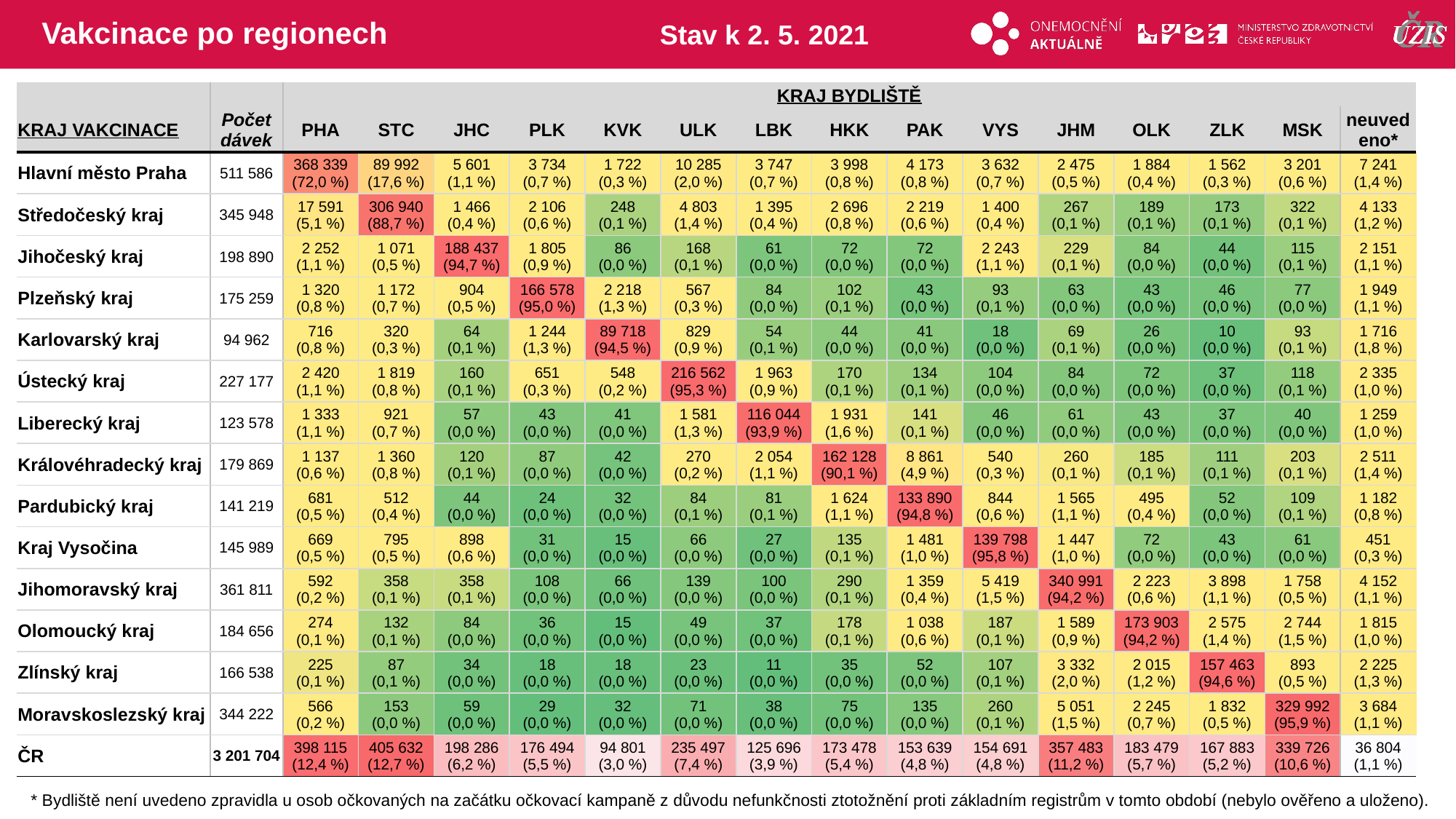

# Vakcinace po regionech
Stav k 2. 5. 2021
|  |  | KRAJ BYDLIŠTĚ |  |  |  |  |  |  |  |  |  |  |  |  |  |  |
| --- | --- | --- | --- | --- | --- | --- | --- | --- | --- | --- | --- | --- | --- | --- | --- | --- |
| KRAJ VAKCINACE | Počet dávek | PHA | STC | JHC | PLK | KVK | ULK | LBK | HKK | PAK | VYS | JHM | OLK | ZLK | MSK | neuvedeno\* |
| Hlavní město Praha | 511 586 | 368 339 (72,0 %) | 89 992 (17,6 %) | 5 601 (1,1 %) | 3 734 (0,7 %) | 1 722 (0,3 %) | 10 285 (2,0 %) | 3 747 (0,7 %) | 3 998 (0,8 %) | 4 173 (0,8 %) | 3 632 (0,7 %) | 2 475 (0,5 %) | 1 884 (0,4 %) | 1 562 (0,3 %) | 3 201 (0,6 %) | 7 241 (1,4 %) |
| Středočeský kraj | 345 948 | 17 591 (5,1 %) | 306 940 (88,7 %) | 1 466 (0,4 %) | 2 106 (0,6 %) | 248 (0,1 %) | 4 803 (1,4 %) | 1 395 (0,4 %) | 2 696 (0,8 %) | 2 219 (0,6 %) | 1 400 (0,4 %) | 267 (0,1 %) | 189 (0,1 %) | 173 (0,1 %) | 322 (0,1 %) | 4 133 (1,2 %) |
| Jihočeský kraj | 198 890 | 2 252 (1,1 %) | 1 071 (0,5 %) | 188 437 (94,7 %) | 1 805 (0,9 %) | 86 (0,0 %) | 168 (0,1 %) | 61 (0,0 %) | 72 (0,0 %) | 72 (0,0 %) | 2 243 (1,1 %) | 229 (0,1 %) | 84 (0,0 %) | 44 (0,0 %) | 115 (0,1 %) | 2 151 (1,1 %) |
| Plzeňský kraj | 175 259 | 1 320 (0,8 %) | 1 172 (0,7 %) | 904 (0,5 %) | 166 578 (95,0 %) | 2 218 (1,3 %) | 567 (0,3 %) | 84 (0,0 %) | 102 (0,1 %) | 43 (0,0 %) | 93 (0,1 %) | 63 (0,0 %) | 43 (0,0 %) | 46 (0,0 %) | 77 (0,0 %) | 1 949 (1,1 %) |
| Karlovarský kraj | 94 962 | 716 (0,8 %) | 320 (0,3 %) | 64 (0,1 %) | 1 244 (1,3 %) | 89 718 (94,5 %) | 829 (0,9 %) | 54 (0,1 %) | 44 (0,0 %) | 41 (0,0 %) | 18 (0,0 %) | 69 (0,1 %) | 26 (0,0 %) | 10 (0,0 %) | 93 (0,1 %) | 1 716 (1,8 %) |
| Ústecký kraj | 227 177 | 2 420 (1,1 %) | 1 819 (0,8 %) | 160 (0,1 %) | 651 (0,3 %) | 548 (0,2 %) | 216 562 (95,3 %) | 1 963 (0,9 %) | 170 (0,1 %) | 134 (0,1 %) | 104 (0,0 %) | 84 (0,0 %) | 72 (0,0 %) | 37 (0,0 %) | 118 (0,1 %) | 2 335 (1,0 %) |
| Liberecký kraj | 123 578 | 1 333 (1,1 %) | 921 (0,7 %) | 57 (0,0 %) | 43 (0,0 %) | 41 (0,0 %) | 1 581 (1,3 %) | 116 044 (93,9 %) | 1 931 (1,6 %) | 141 (0,1 %) | 46 (0,0 %) | 61 (0,0 %) | 43 (0,0 %) | 37 (0,0 %) | 40 (0,0 %) | 1 259 (1,0 %) |
| Královéhradecký kraj | 179 869 | 1 137 (0,6 %) | 1 360 (0,8 %) | 120 (0,1 %) | 87 (0,0 %) | 42 (0,0 %) | 270 (0,2 %) | 2 054 (1,1 %) | 162 128 (90,1 %) | 8 861 (4,9 %) | 540 (0,3 %) | 260 (0,1 %) | 185 (0,1 %) | 111 (0,1 %) | 203 (0,1 %) | 2 511 (1,4 %) |
| Pardubický kraj | 141 219 | 681 (0,5 %) | 512 (0,4 %) | 44 (0,0 %) | 24 (0,0 %) | 32 (0,0 %) | 84 (0,1 %) | 81 (0,1 %) | 1 624 (1,1 %) | 133 890 (94,8 %) | 844 (0,6 %) | 1 565 (1,1 %) | 495 (0,4 %) | 52 (0,0 %) | 109 (0,1 %) | 1 182 (0,8 %) |
| Kraj Vysočina | 145 989 | 669 (0,5 %) | 795 (0,5 %) | 898 (0,6 %) | 31 (0,0 %) | 15 (0,0 %) | 66 (0,0 %) | 27 (0,0 %) | 135 (0,1 %) | 1 481 (1,0 %) | 139 798 (95,8 %) | 1 447 (1,0 %) | 72 (0,0 %) | 43 (0,0 %) | 61 (0,0 %) | 451 (0,3 %) |
| Jihomoravský kraj | 361 811 | 592 (0,2 %) | 358 (0,1 %) | 358 (0,1 %) | 108 (0,0 %) | 66 (0,0 %) | 139 (0,0 %) | 100 (0,0 %) | 290 (0,1 %) | 1 359 (0,4 %) | 5 419 (1,5 %) | 340 991 (94,2 %) | 2 223 (0,6 %) | 3 898 (1,1 %) | 1 758 (0,5 %) | 4 152 (1,1 %) |
| Olomoucký kraj | 184 656 | 274 (0,1 %) | 132 (0,1 %) | 84 (0,0 %) | 36 (0,0 %) | 15 (0,0 %) | 49 (0,0 %) | 37 (0,0 %) | 178 (0,1 %) | 1 038 (0,6 %) | 187 (0,1 %) | 1 589 (0,9 %) | 173 903 (94,2 %) | 2 575 (1,4 %) | 2 744 (1,5 %) | 1 815 (1,0 %) |
| Zlínský kraj | 166 538 | 225 (0,1 %) | 87 (0,1 %) | 34 (0,0 %) | 18 (0,0 %) | 18 (0,0 %) | 23 (0,0 %) | 11 (0,0 %) | 35 (0,0 %) | 52 (0,0 %) | 107 (0,1 %) | 3 332 (2,0 %) | 2 015 (1,2 %) | 157 463 (94,6 %) | 893 (0,5 %) | 2 225 (1,3 %) |
| Moravskoslezský kraj | 344 222 | 566 (0,2 %) | 153 (0,0 %) | 59 (0,0 %) | 29 (0,0 %) | 32 (0,0 %) | 71 (0,0 %) | 38 (0,0 %) | 75 (0,0 %) | 135 (0,0 %) | 260 (0,1 %) | 5 051 (1,5 %) | 2 245 (0,7 %) | 1 832 (0,5 %) | 329 992 (95,9 %) | 3 684 (1,1 %) |
| ČR | 3 201 704 | 398 115 (12,4 %) | 405 632 (12,7 %) | 198 286 (6,2 %) | 176 494 (5,5 %) | 94 801 (3,0 %) | 235 497 (7,4 %) | 125 696 (3,9 %) | 173 478 (5,4 %) | 153 639 (4,8 %) | 154 691 (4,8 %) | 357 483 (11,2 %) | 183 479 (5,7 %) | 167 883 (5,2 %) | 339 726 (10,6 %) | 36 804 (1,1 %) |
|  |  |  |  |  |  |  |  |  |  |  |  |  |  |  |
| --- | --- | --- | --- | --- | --- | --- | --- | --- | --- | --- | --- | --- | --- | --- |
|  |  |  |  |  |  |  |  |  |  |  |  |  |  |  |
|  |  |  |  |  |  |  |  |  |  |  |  |  |  |  |
|  |  |  |  |  |  |  |  |  |  |  |  |  |  |  |
|  |  |  |  |  |  |  |  |  |  |  |  |  |  |  |
|  |  |  |  |  |  |  |  |  |  |  |  |  |  |  |
|  |  |  |  |  |  |  |  |  |  |  |  |  |  |  |
|  |  |  |  |  |  |  |  |  |  |  |  |  |  |  |
|  |  |  |  |  |  |  |  |  |  |  |  |  |  |  |
|  |  |  |  |  |  |  |  |  |  |  |  |  |  |  |
|  |  |  |  |  |  |  |  |  |  |  |  |  |  |  |
|  |  |  |  |  |  |  |  |  |  |  |  |  |  |  |
|  |  |  |  |  |  |  |  |  |  |  |  |  |  |  |
|  |  |  |  |  |  |  |  |  |  |  |  |  |  |  |
|  |  |  |  |  |  |  |  |  |  |  |  |  |  |  |
* Bydliště není uvedeno zpravidla u osob očkovaných na začátku očkovací kampaně z důvodu nefunkčnosti ztotožnění proti základním registrům v tomto období (nebylo ověřeno a uloženo).